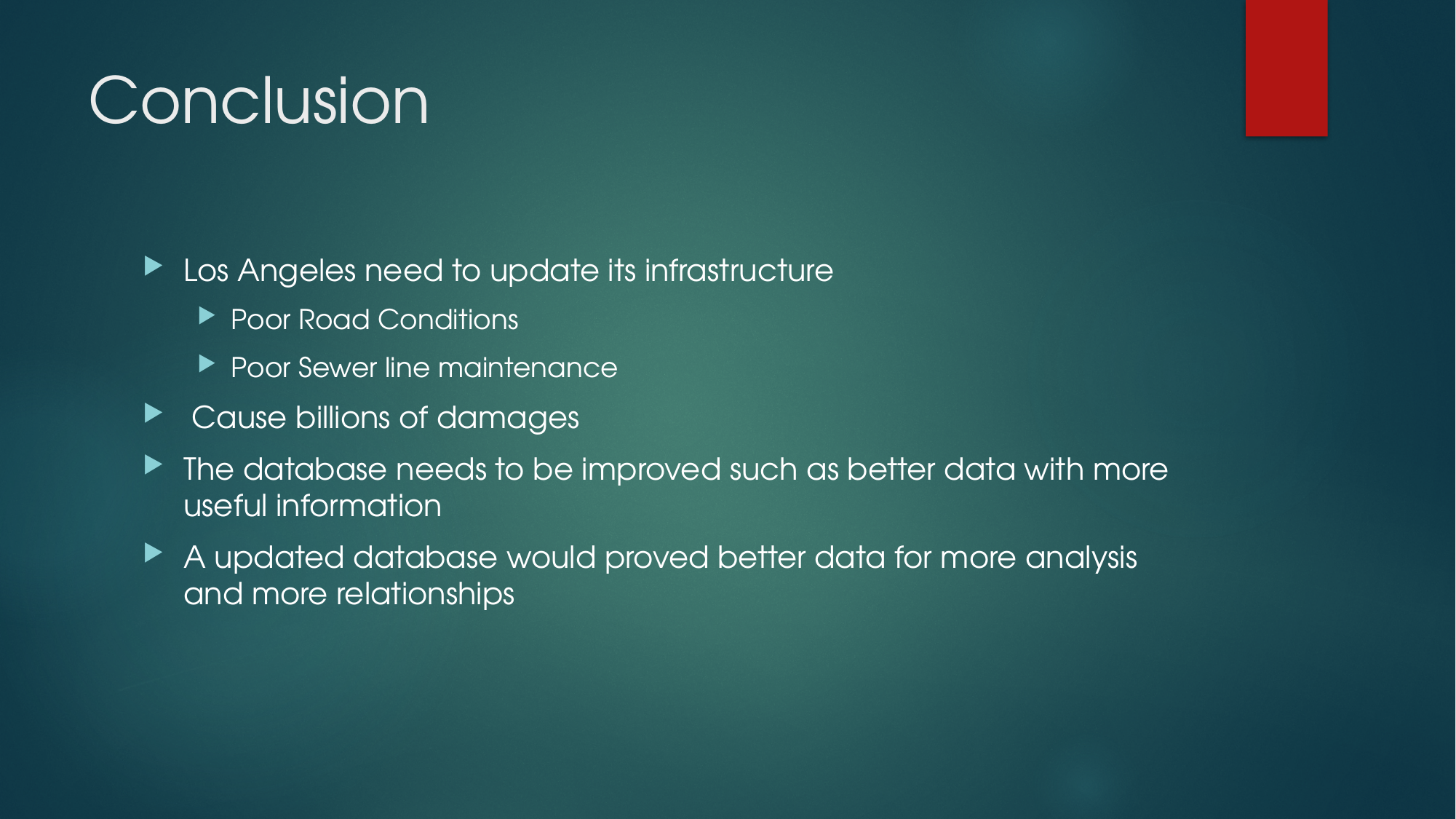

# Conclusion
Los Angeles need to update its infrastructure
Poor Road Conditions
Poor Sewer line maintenance
 Cause billions of damages
The database needs to be improved such as better data with more useful information
A updated database would proved better data for more analysis and more relationships